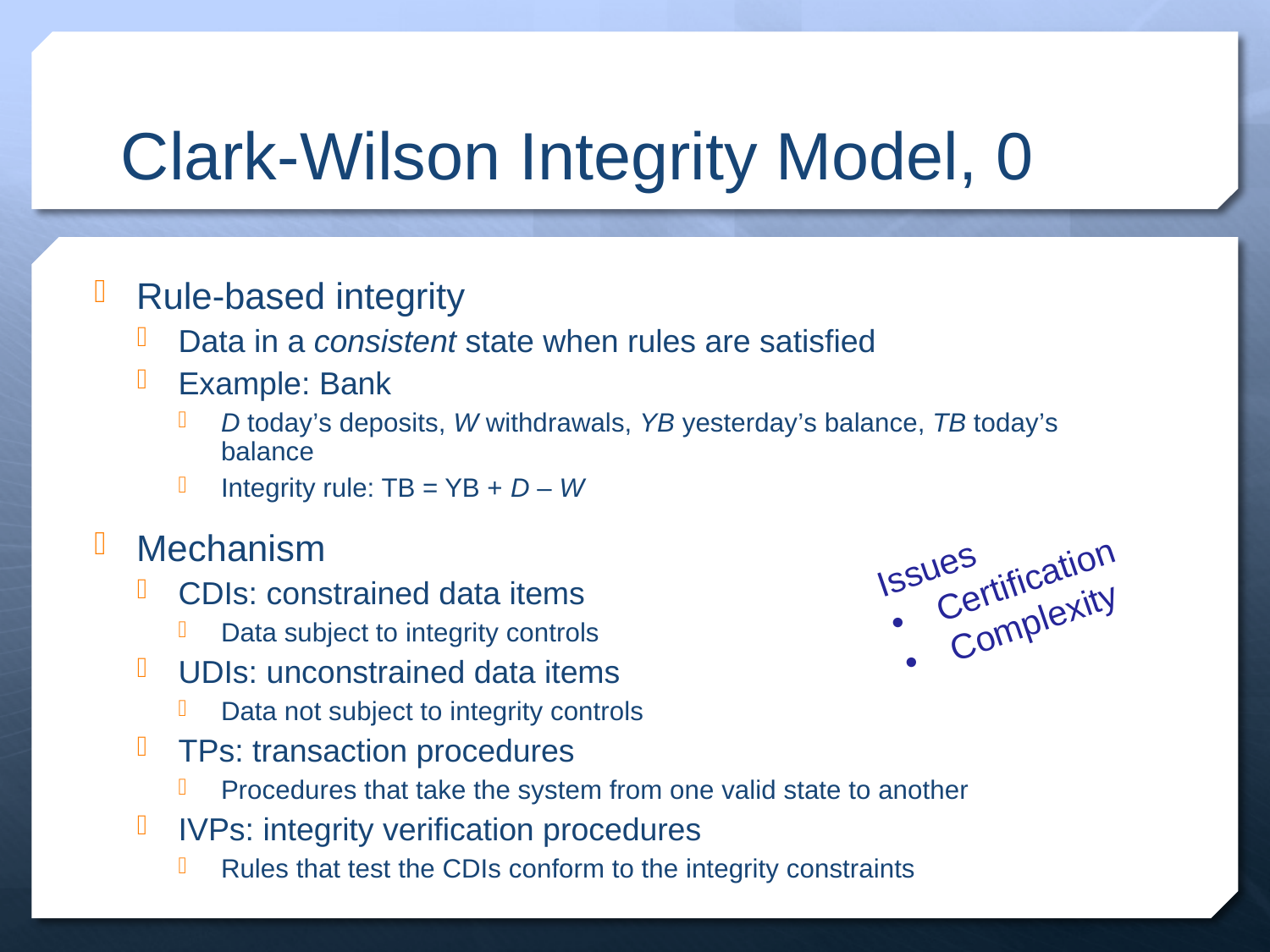

# Clark-Wilson Integrity Model, 0
Rule-based integrity
Data in a consistent state when rules are satisfied
Example: Bank
D today’s deposits, W withdrawals, YB yesterday’s balance, TB today’s balance
Integrity rule: TB = YB + D – W
Mechanism
CDIs: constrained data items
Data subject to integrity controls
UDIs: unconstrained data items
Data not subject to integrity controls
TPs: transaction procedures
Procedures that take the system from one valid state to another
IVPs: integrity verification procedures
Rules that test the CDIs conform to the integrity constraints
Issues
Certification
Complexity